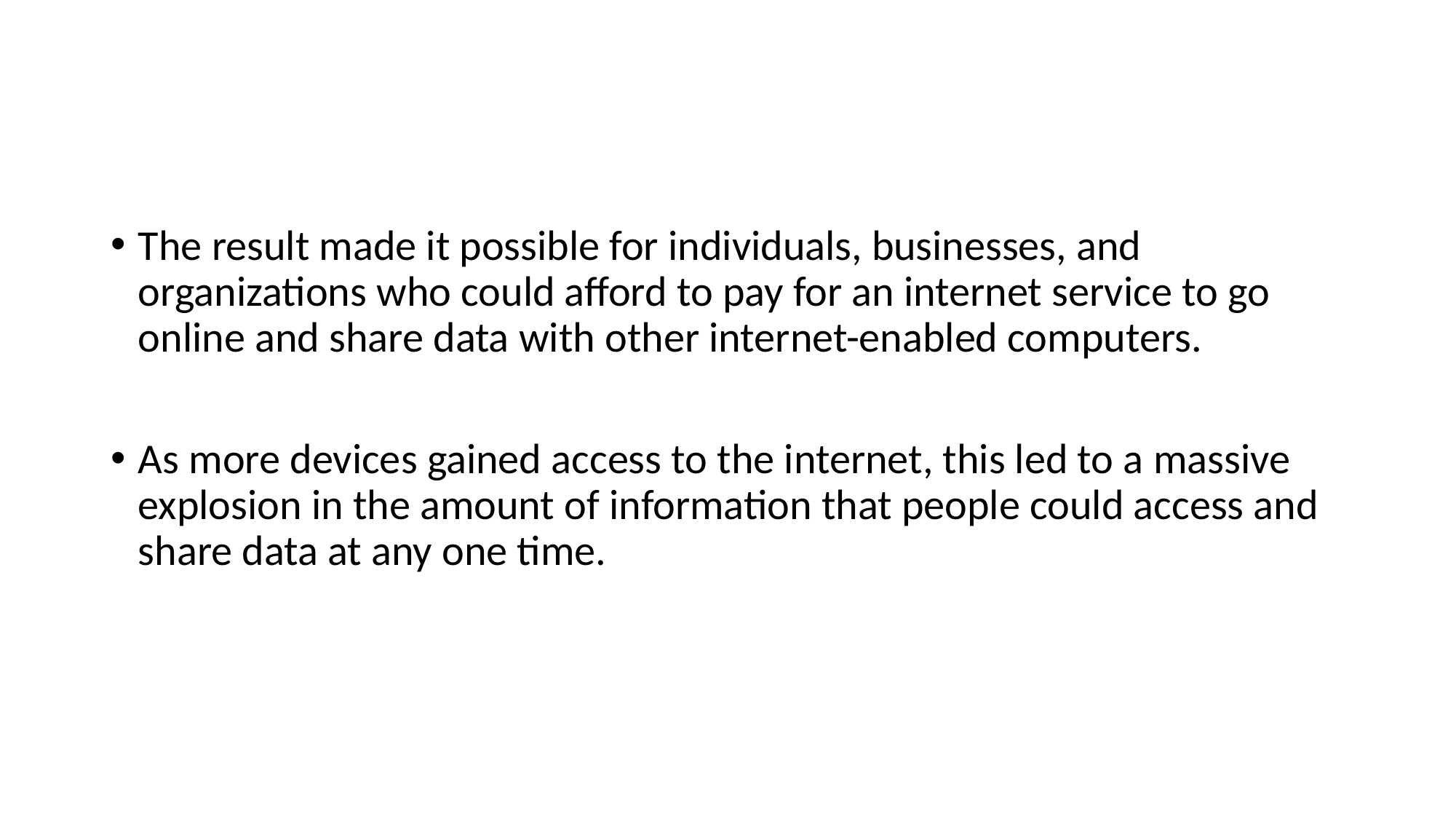

#
The result made it possible for individuals, businesses, and organizations who could afford to pay for an internet service to go online and share data with other internet-enabled computers.

As more devices gained access to the internet, this led to a massive explosion in the amount of information that people could access and share data at any one time.